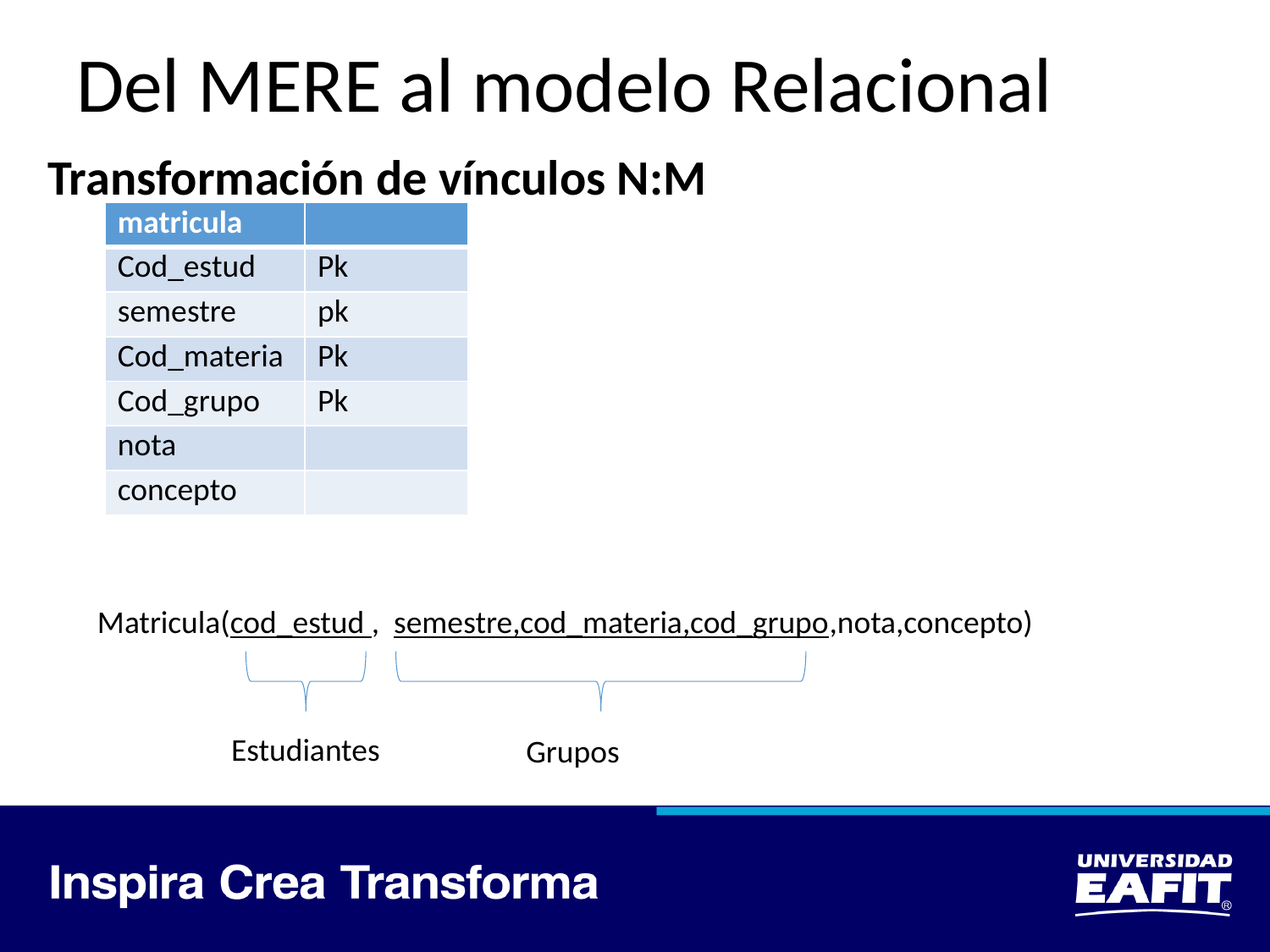

# Del MERE al modelo Relacional
Transformación de vínculos N:M

| matricula |  |
| --- | --- |
| Cod\_estud | Pk |
| semestre | pk |
| Cod\_materia | Pk |
| Cod\_grupo | Pk |
| nota |  |
| concepto |  |

Matricula(cod_estud ,  semestre,cod_materia,cod_grupo,nota,concepto)

Estudiantes
Grupos